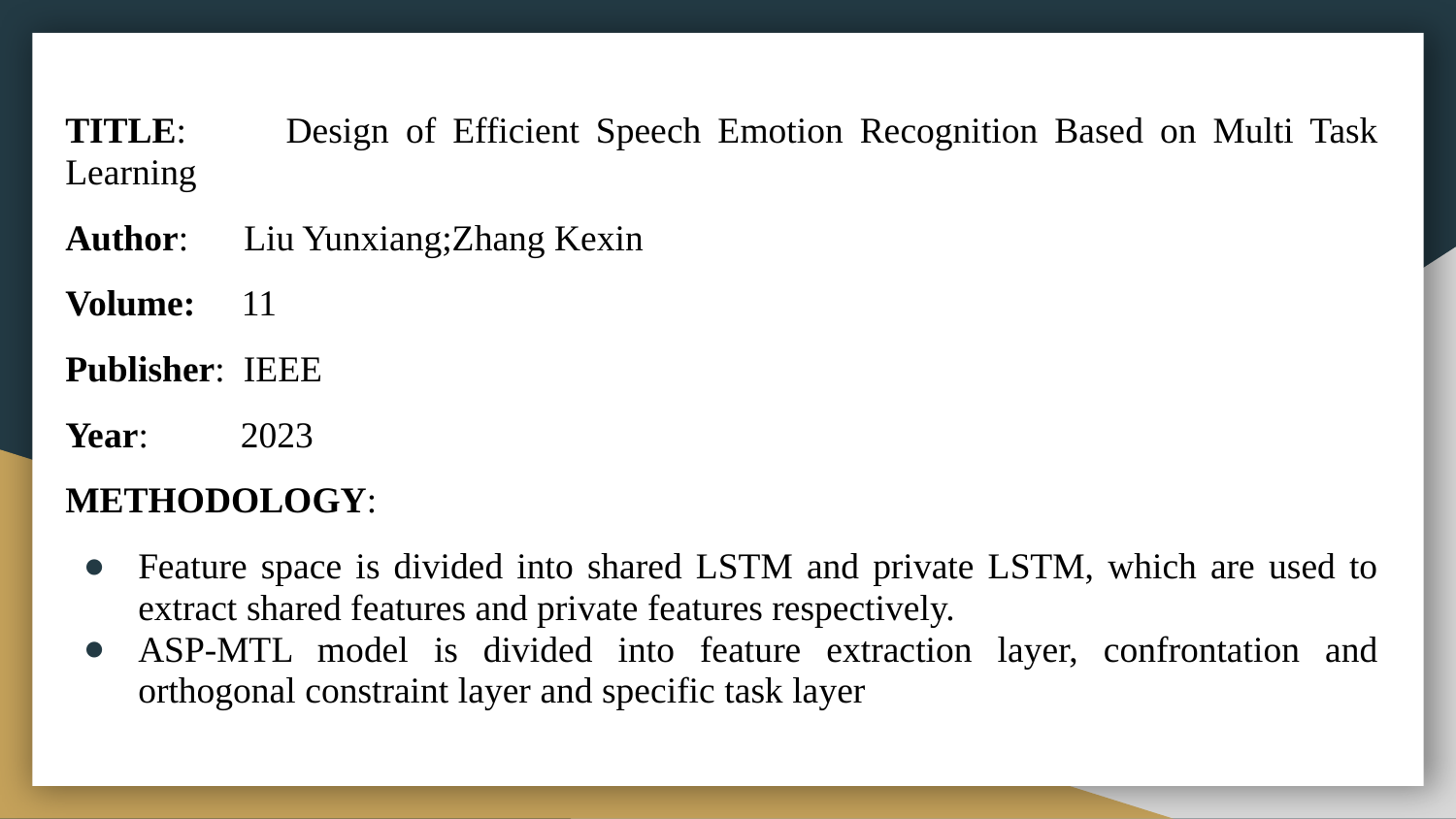

TITLE:      Design of Efficient Speech Emotion Recognition Based on Multi Task Learning
Author:      Liu Yunxiang;Zhang Kexin
Volume:     11
Publisher:  IEEE
Year:          2023
METHODOLOGY:
Feature space is divided into shared LSTM and private LSTM, which are used to extract shared features and private features respectively.
ASP-MTL model is divided into feature extraction layer, confrontation and orthogonal constraint layer and specific task layer